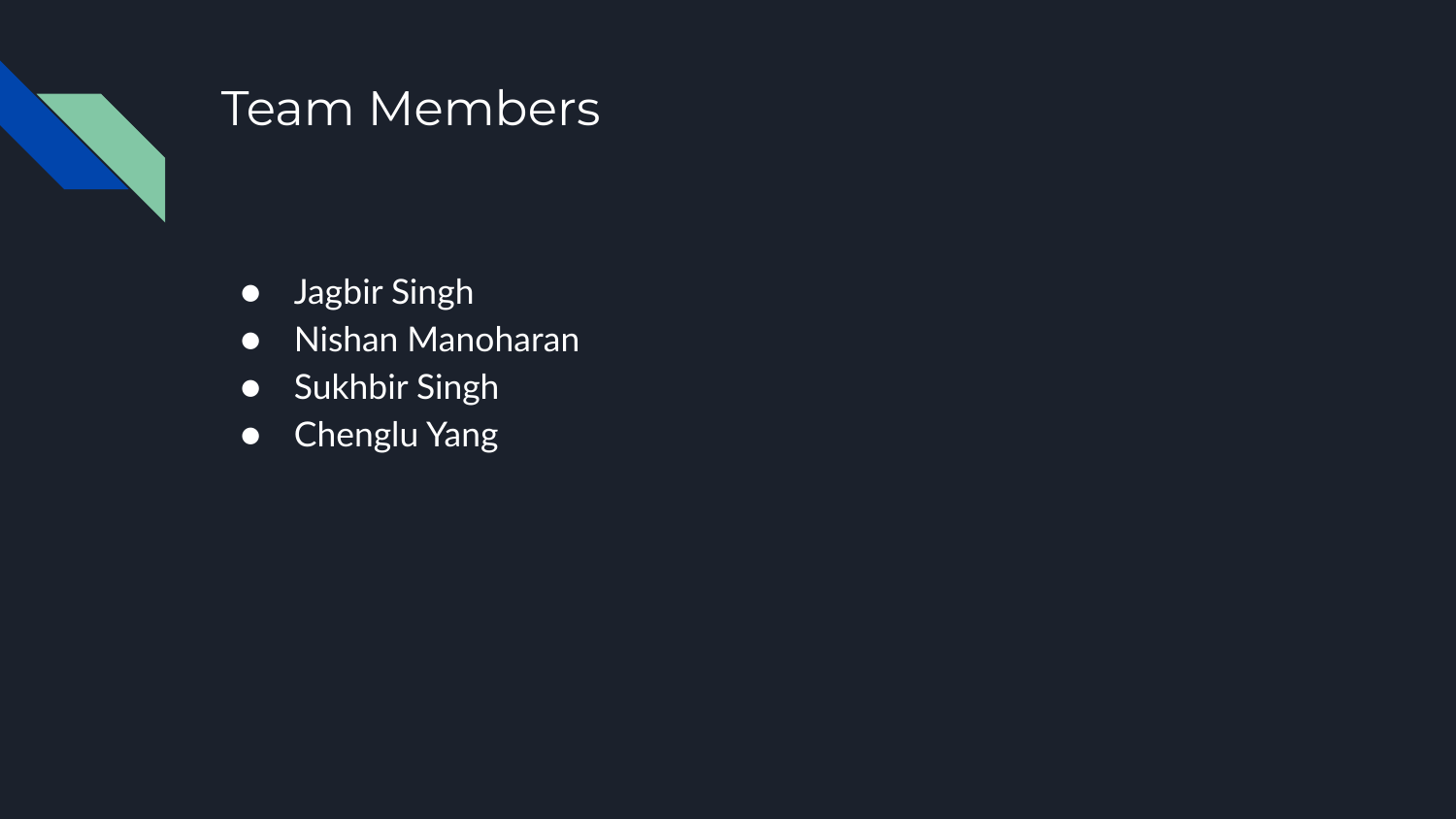

# Team Members
Jagbir Singh
Nishan Manoharan
Sukhbir Singh
Chenglu Yang